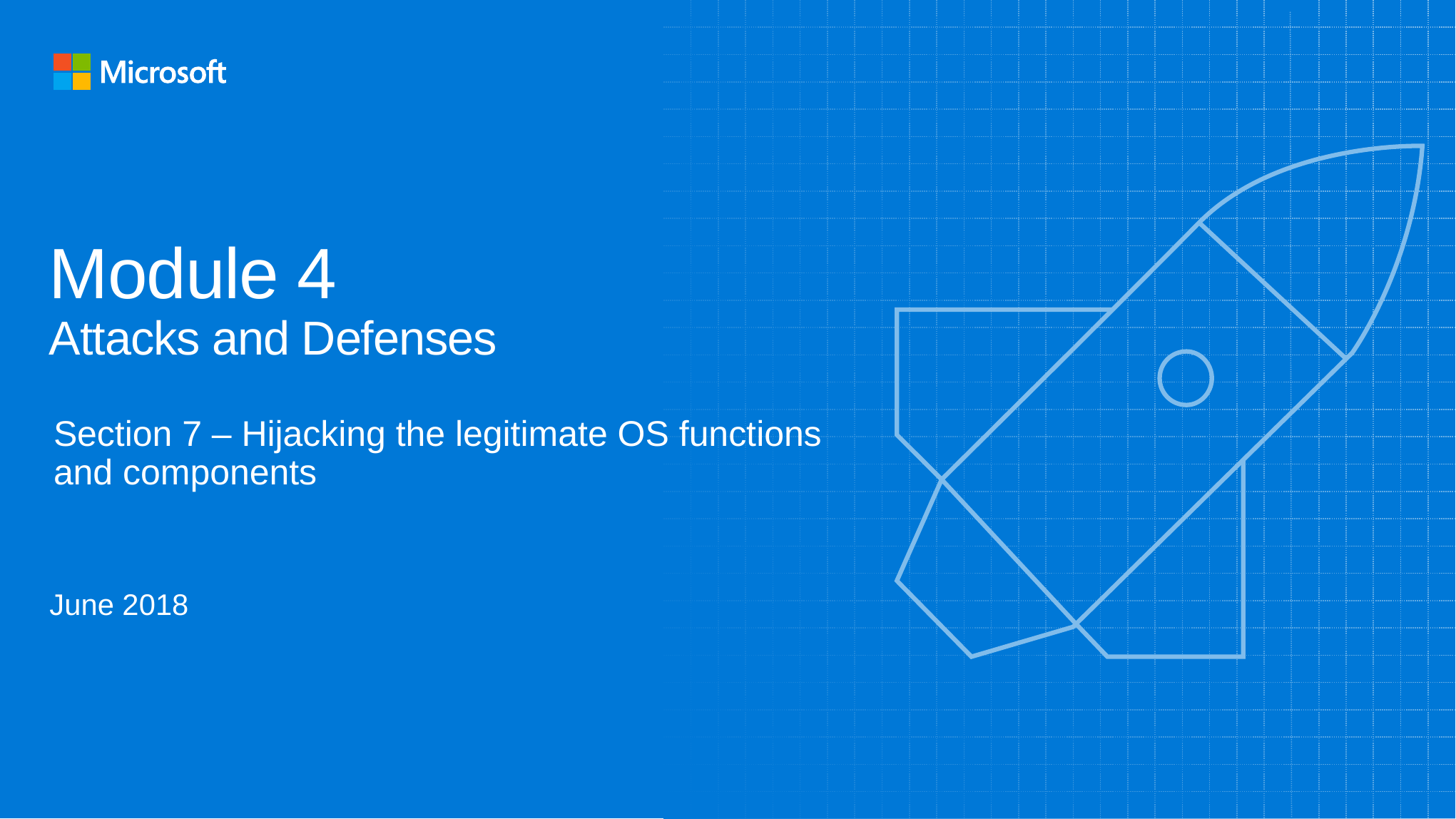

Module 4
Attacks and Defenses
Section 7 – Hijacking the legitimate OS functions and components

June 2018